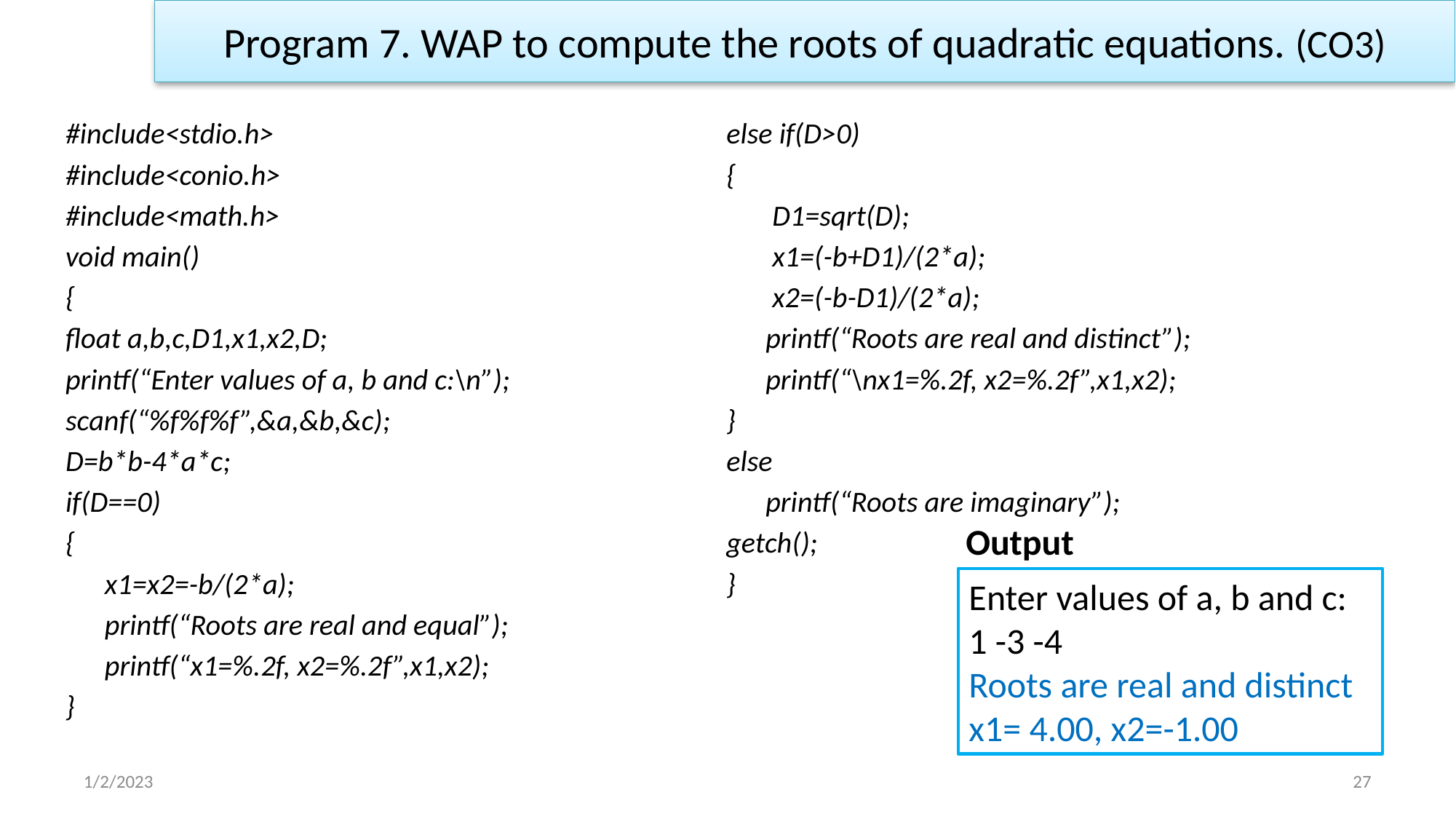

Program 7. WAP to compute the roots of quadratic equations. (CO3)
#include<stdio.h>
#include<conio.h>
#include<math.h>
void main()
{
float a,b,c,D1,x1,x2,D;
printf(“Enter values of a, b and c:\n”);
scanf(“%f%f%f”,&a,&b,&c);
D=b*b-4*a*c;
if(D==0)
{
      x1=x2=-b/(2*a);
      printf(“Roots are real and equal”);
      printf(“x1=%.2f, x2=%.2f”,x1,x2);
}

else if(D>0)
{
       D1=sqrt(D);
       x1=(-b+D1)/(2*a);
       x2=(-b-D1)/(2*a);
      printf(“Roots are real and distinct”);
      printf(“\nx1=%.2f, x2=%.2f”,x1,x2);
}
else
      printf(“Roots are imaginary”);
getch();
}

Output
Enter values of a, b and c:
1 -3 -4
Roots are real and distinct
x1= 4.00, x2=-1.00
1/2/2023
27